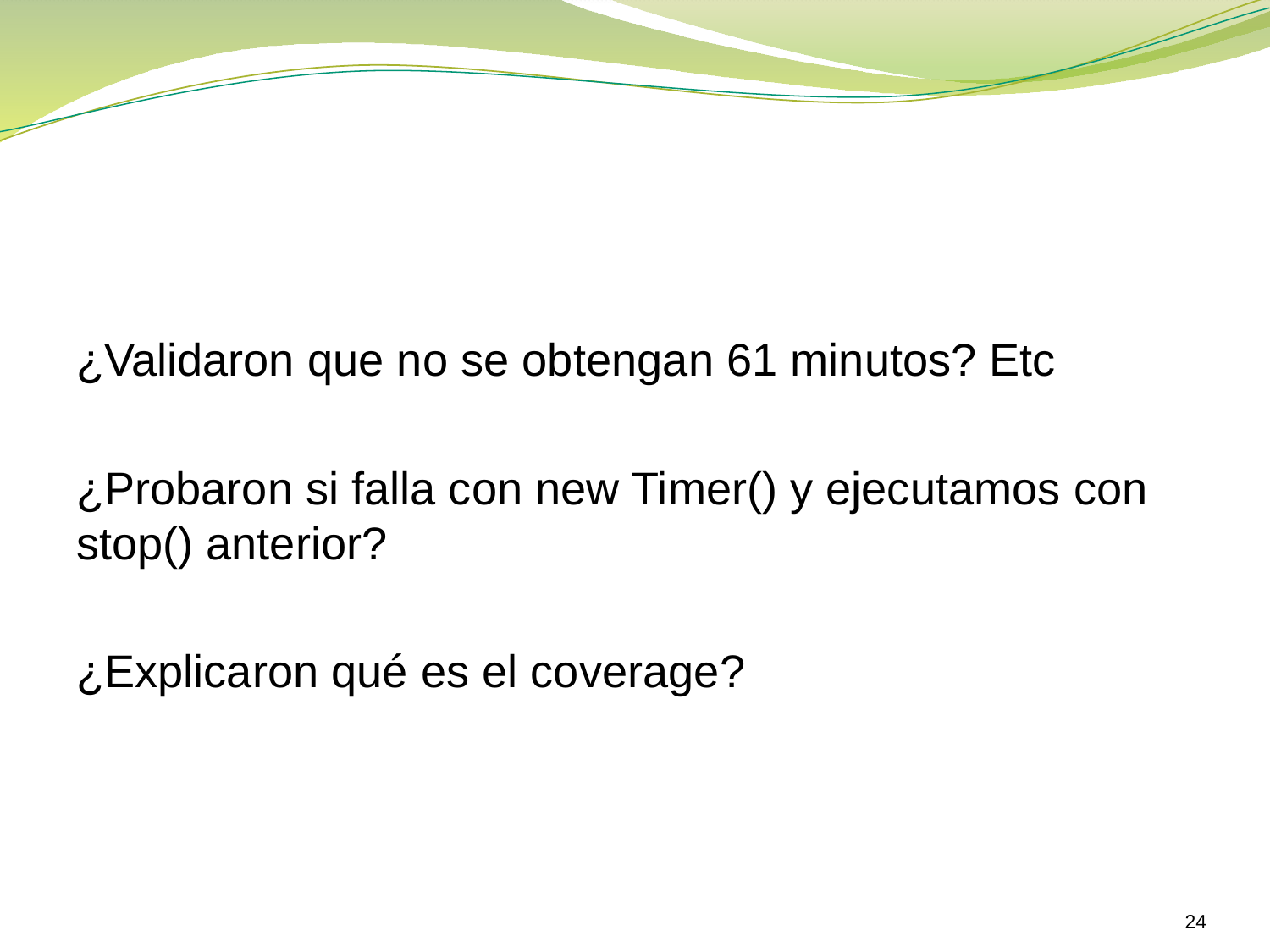

#

¿Validaron que no se obtengan 61 minutos? Etc

¿Probaron si falla con new Timer() y ejecutamos con stop() anterior?

¿Explicaron qué es el coverage?
24